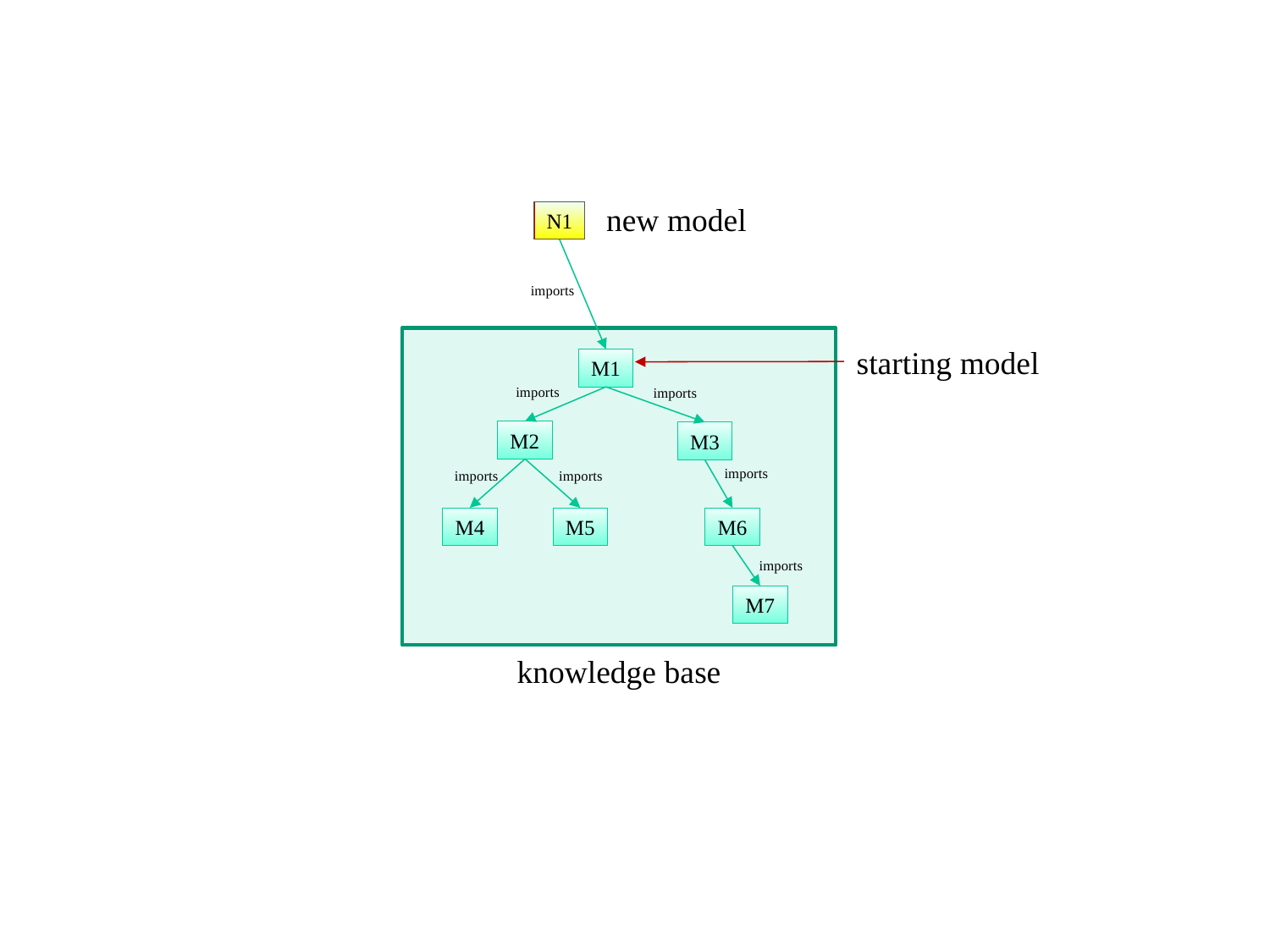

new model
N1
imports

starting model
M1
imports
imports
M2
M3
imports
imports
imports
M4
M5
M6
imports
M7
knowledge base